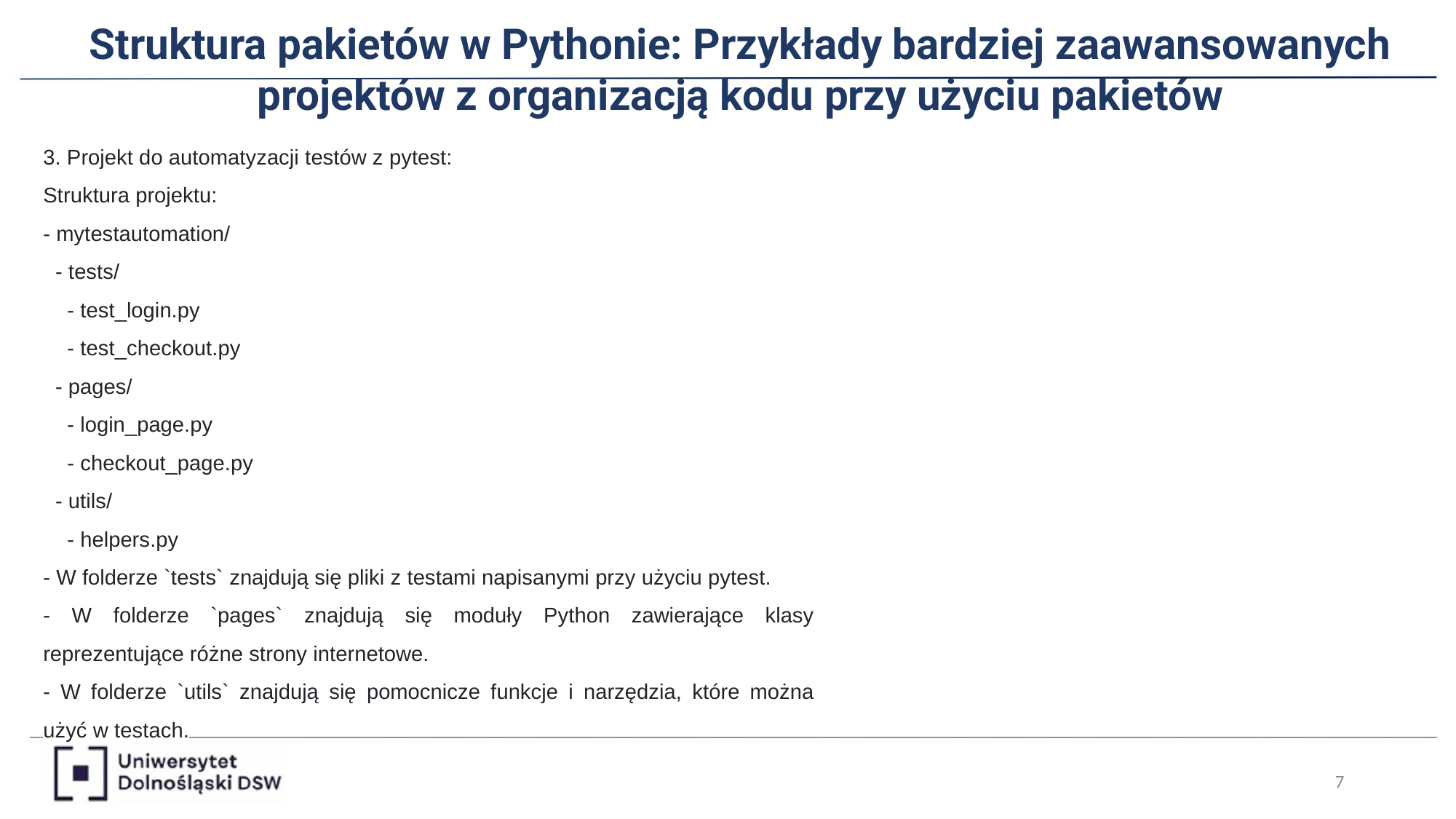

Struktura pakietów w Pythonie: Przykłady bardziej zaawansowanych projektów z organizacją kodu przy użyciu pakietów
3. Projekt do automatyzacji testów z pytest:
Struktura projektu:
- mytestautomation/
  - tests/
    - test_login.py
    - test_checkout.py
  - pages/
    - login_page.py
    - checkout_page.py
  - utils/
    - helpers.py
- W folderze `tests` znajdują się pliki z testami napisanymi przy użyciu pytest.
- W folderze `pages` znajdują się moduły Python zawierające klasy reprezentujące różne strony internetowe.
- W folderze `utils` znajdują się pomocnicze funkcje i narzędzia, które można użyć w testach.

7